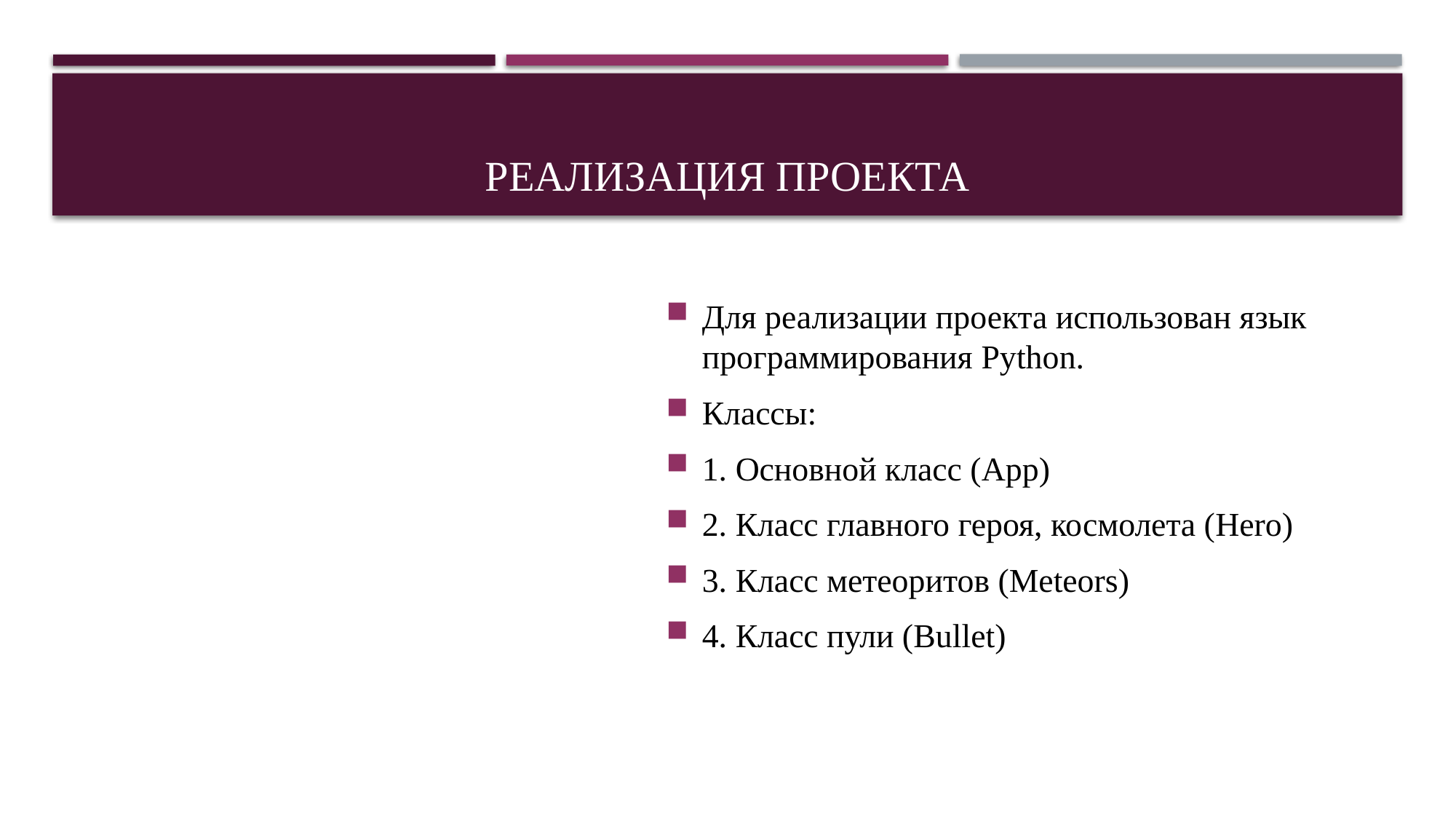

# Реализация проекта
Для реализации проекта использован язык программирования Python.
Классы:
1. Основной класс (App)
2. Класс главного героя, космолета (Hero)
3. Класс метеоритов (Meteors)
4. Класс пули (Bullet)